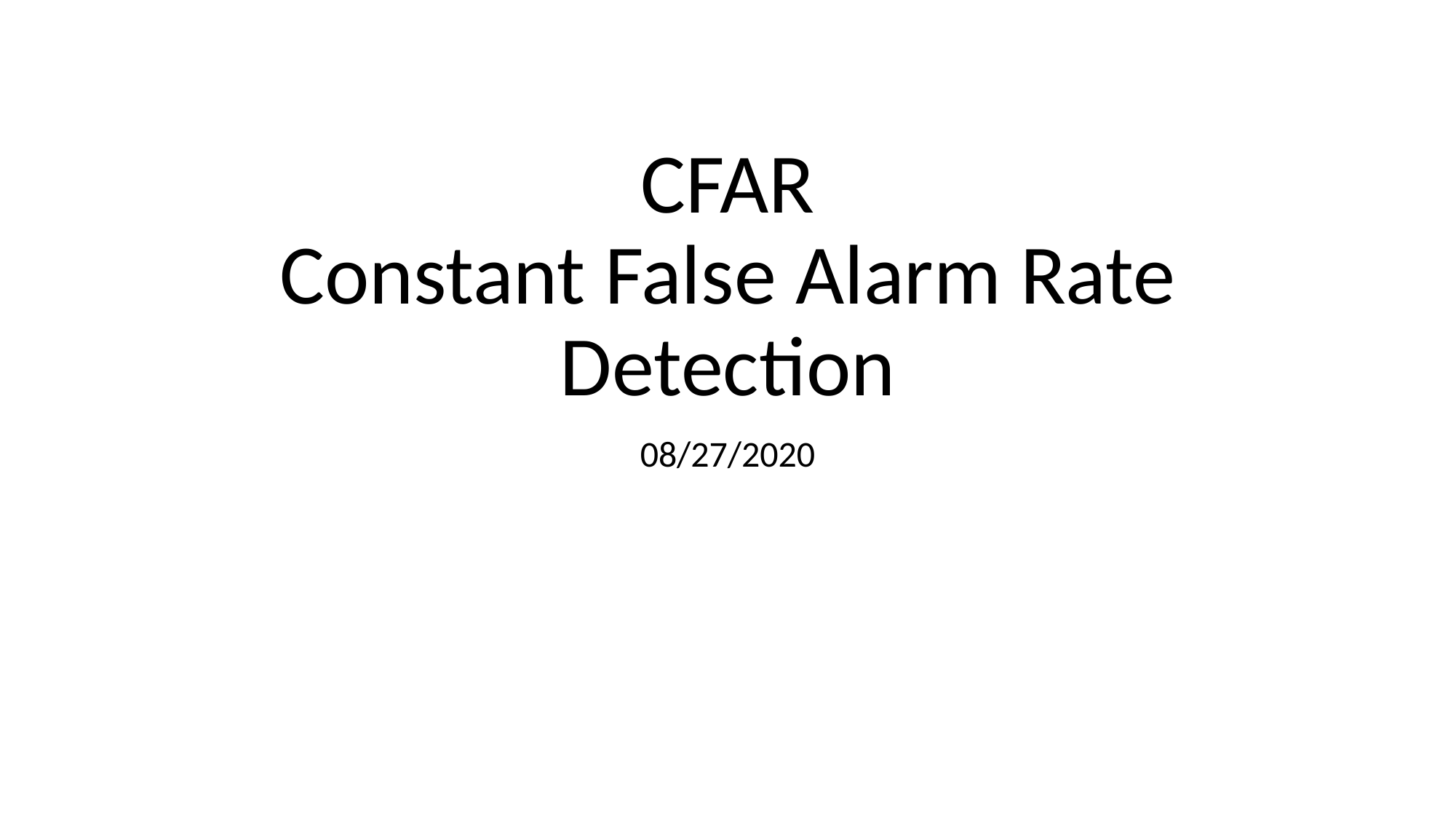

# CFAR Constant False Alarm Rate Detection
08/27/2020